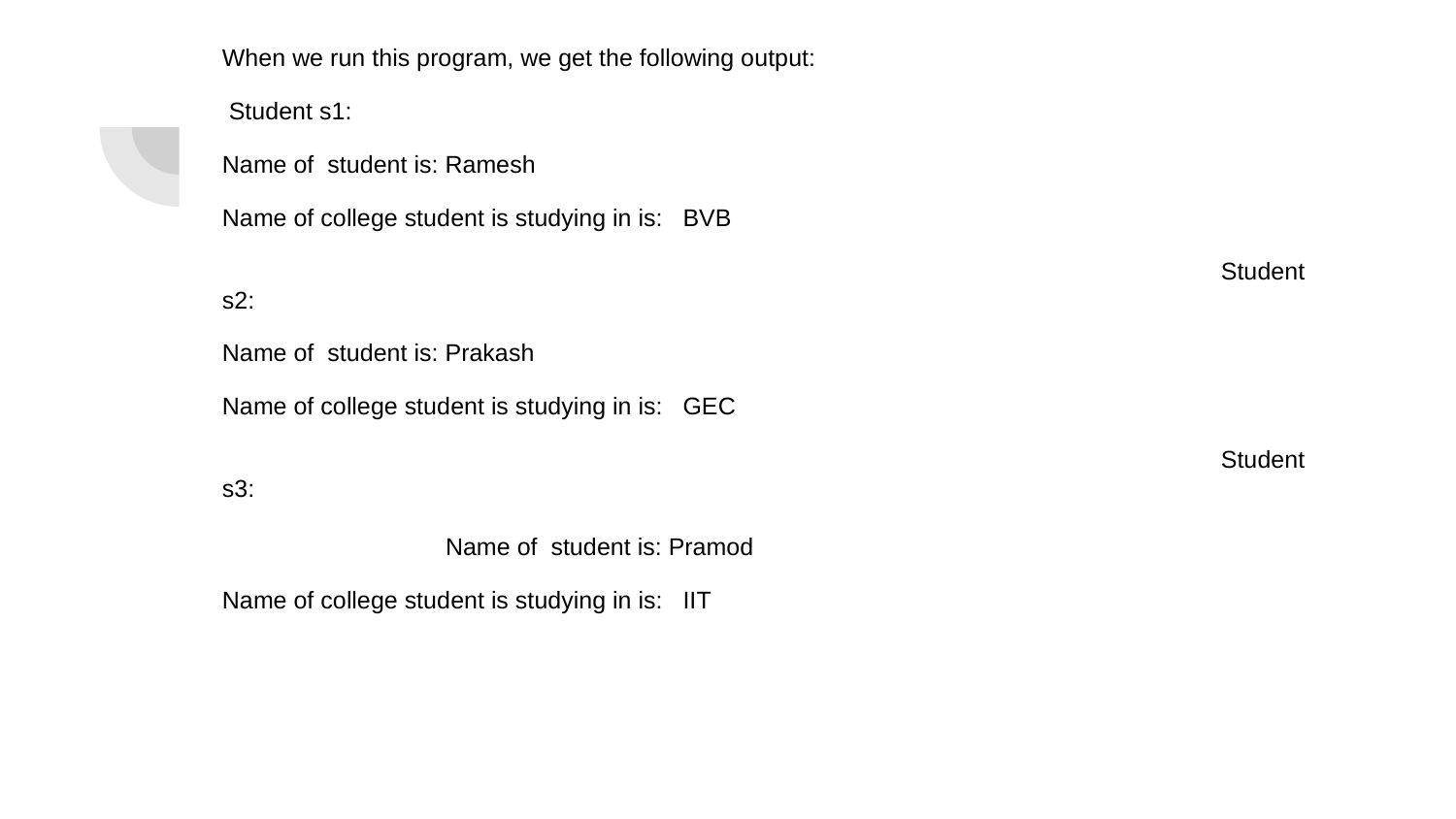

When we run this program, we get the following output:
 Student s1:
Name of  student is: Ramesh
Name of college student is studying in is:   BVB
                                                                                                                                                   Student s2:
Name of  student is: Prakash
Name of college student is studying in is:   GEC
                                                                                                                                                   Student s3:                                                                                                                                                                                                                                                                                                                                                              Name of  student is: Pramod
Name of college student is studying in is:   IIT